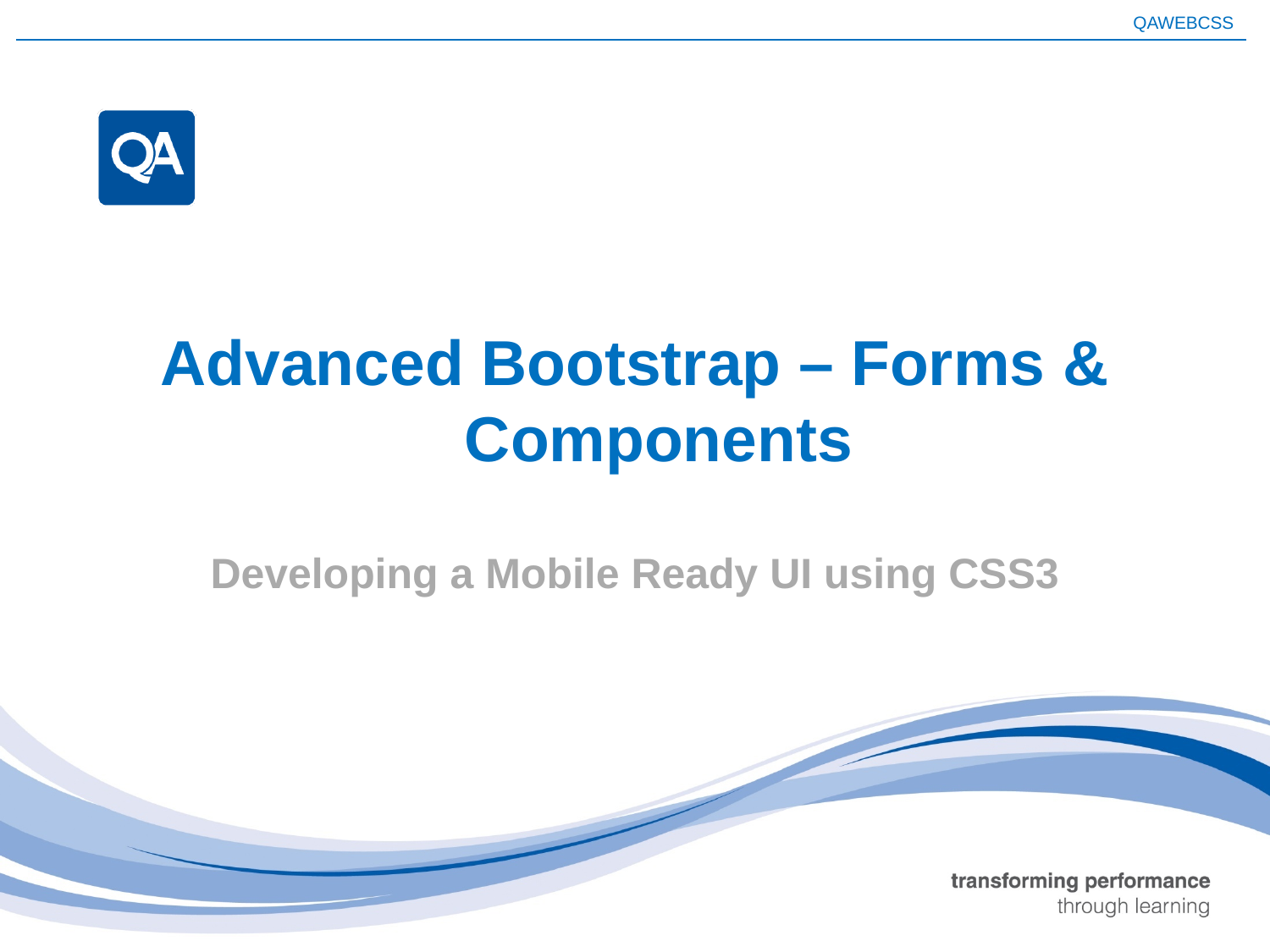

# Advanced Bootstrap – Forms & Components
Developing a Mobile Ready UI using CSS3